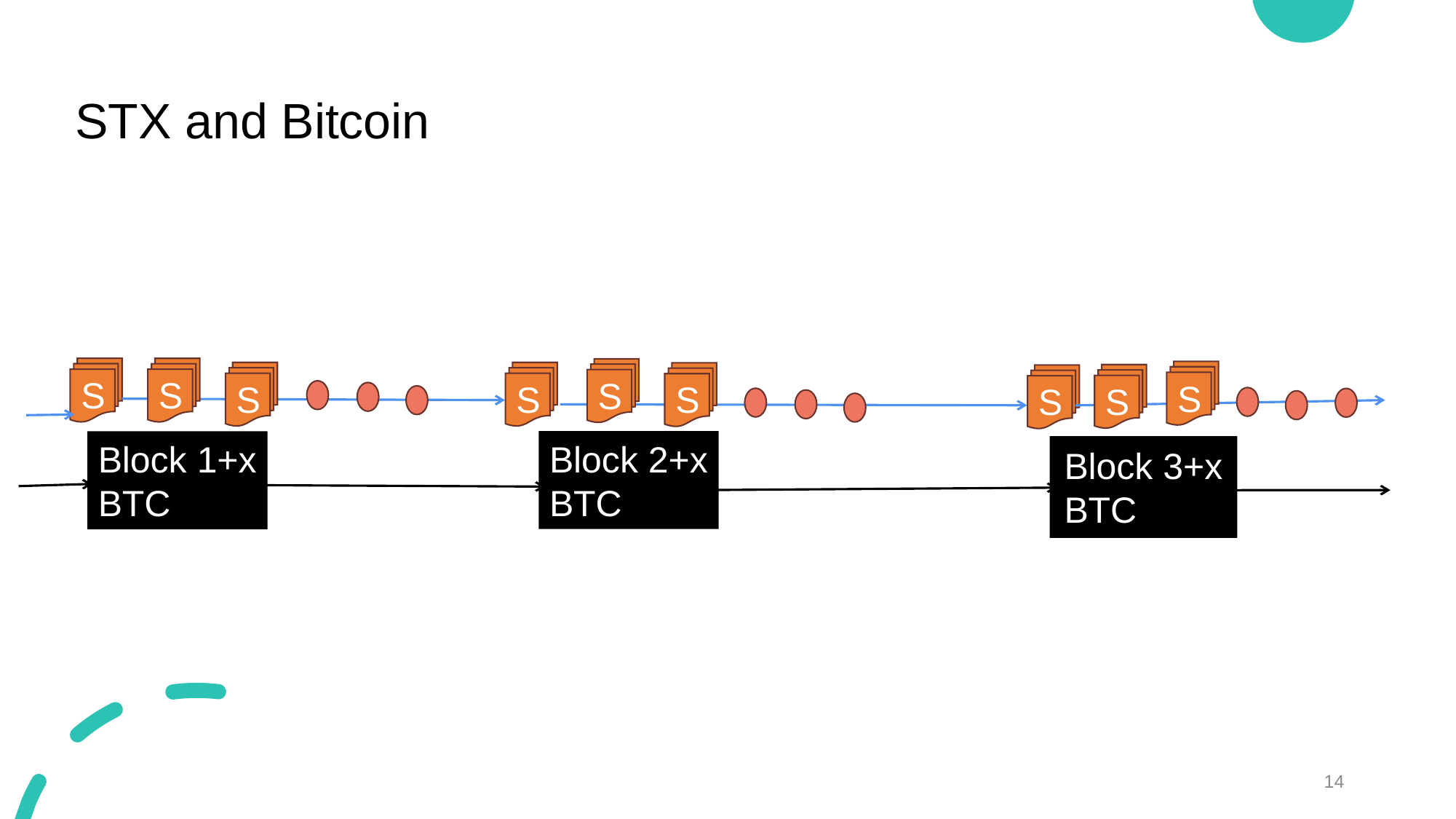

# STX and Bitcoin
S
S
S
S
S
S
S
S
S

Block 2+x
BTC
Block 1+x
BTC
Block 3+x
BTC
14